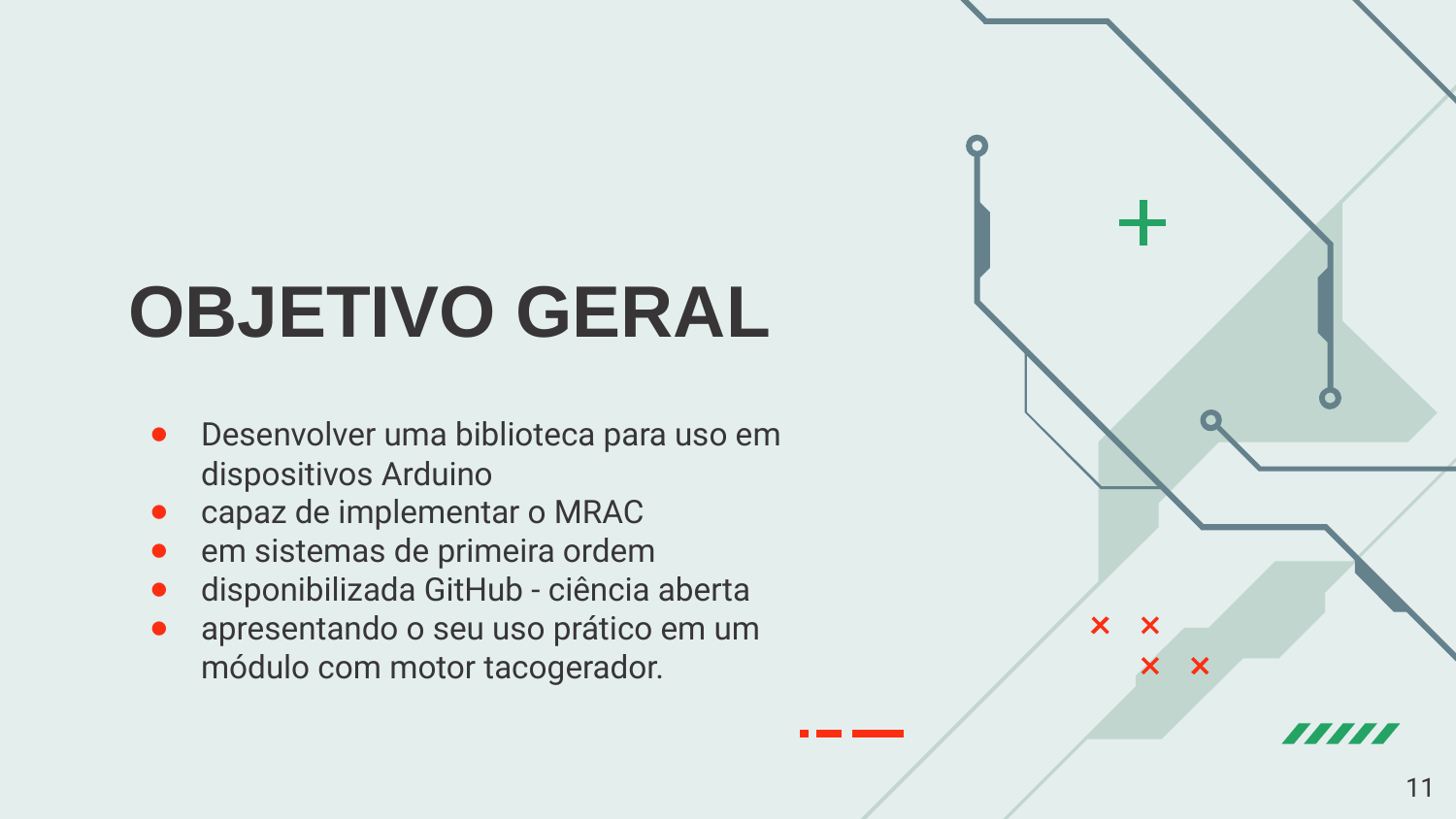

# OBJETIVO GERAL
Desenvolver uma biblioteca para uso em dispositivos Arduino
capaz de implementar o MRAC
em sistemas de primeira ordem
disponibilizada GitHub - ciência aberta
apresentando o seu uso prático em um módulo com motor tacogerador.
11